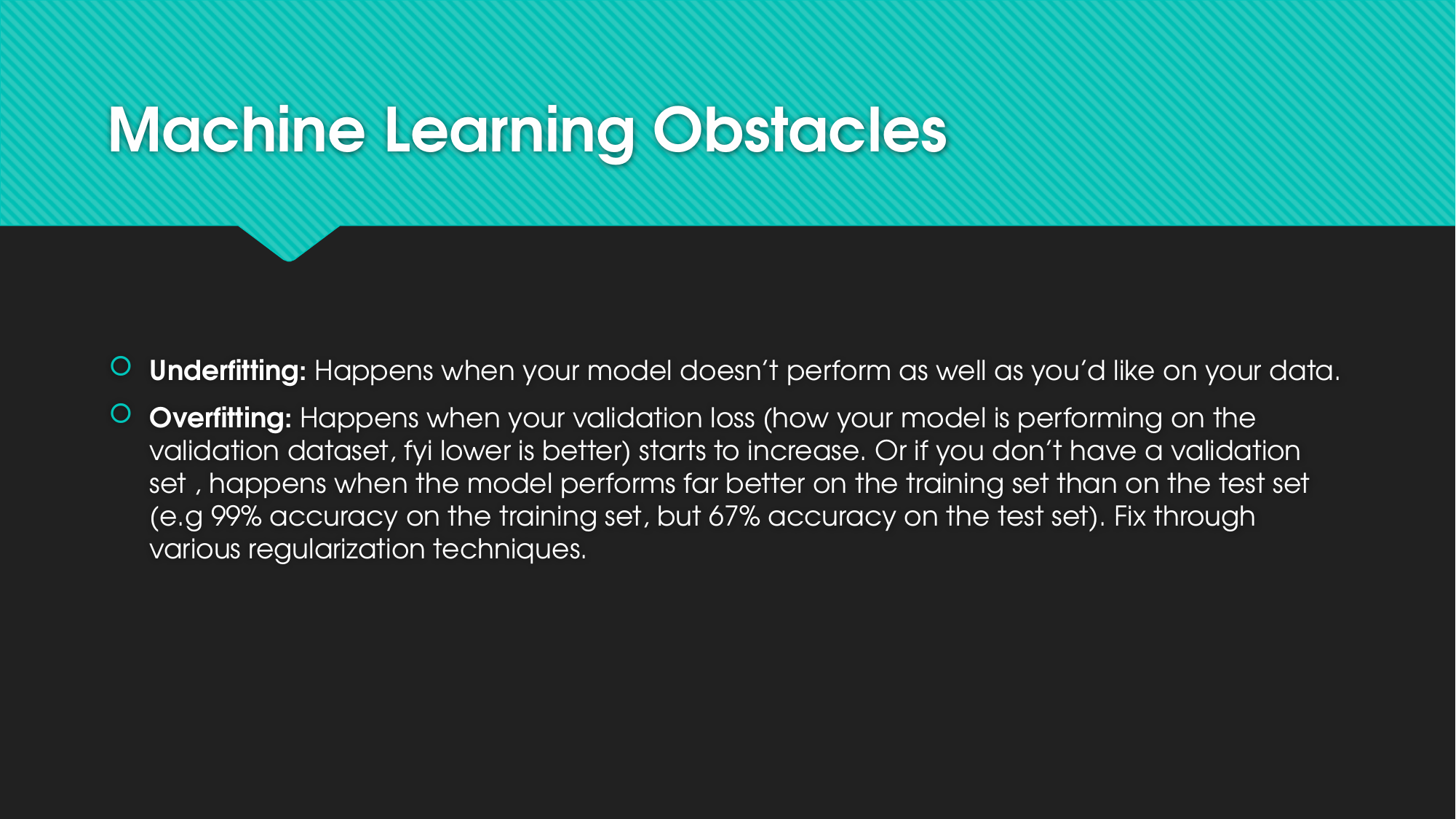

# Machine Learning Obstacles
Underfitting: Happens when your model doesn’t perform as well as you’d like on your data.
Overfitting: Happens when your validation loss (how your model is performing on the validation dataset, fyi lower is better) starts to increase. Or if you don’t have a validation set , happens when the model performs far better on the training set than on the test set (e.g 99% accuracy on the training set, but 67% accuracy on the test set). Fix through various regularization techniques.